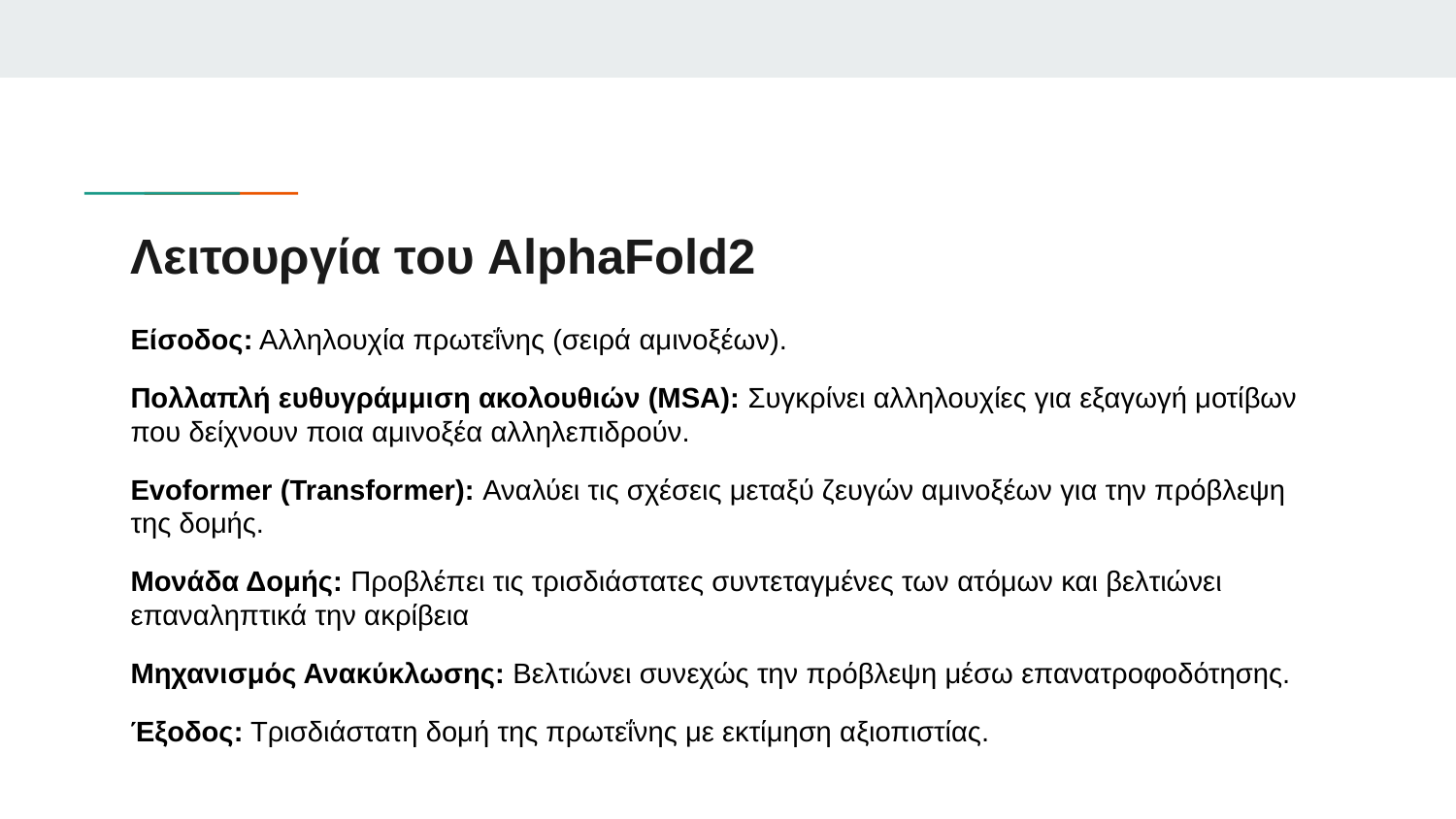

# Λειτουργία του AlphaFold2
Είσοδος: Αλληλουχία πρωτεΐνης (σειρά αμινοξέων).
Πολλαπλή ευθυγράμμιση ακολουθιών (MSA): Συγκρίνει αλληλουχίες για εξαγωγή μοτίβων που δείχνουν ποια αμινοξέα αλληλεπιδρούν.
Evoformer (Transformer): Αναλύει τις σχέσεις μεταξύ ζευγών αμινοξέων για την πρόβλεψη της δομής.
Μονάδα Δομής: Προβλέπει τις τρισδιάστατες συντεταγμένες των ατόμων και βελτιώνει επαναληπτικά την ακρίβεια
Μηχανισμός Ανακύκλωσης: Βελτιώνει συνεχώς την πρόβλεψη μέσω επανατροφοδότησης.
Έξοδος: Τρισδιάστατη δομή της πρωτεΐνης με εκτίμηση αξιοπιστίας.